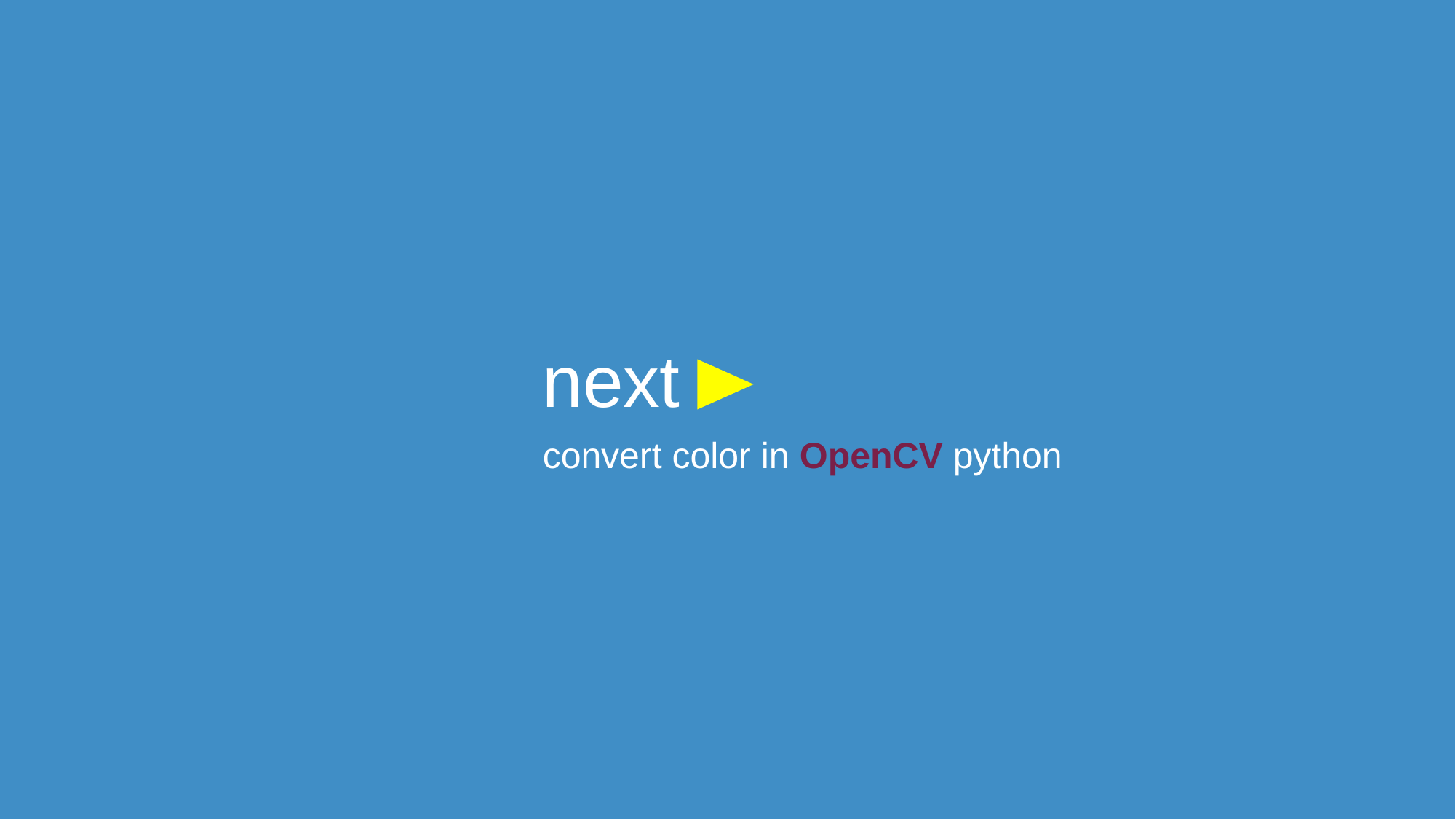

# next

convert color in OpenCV python